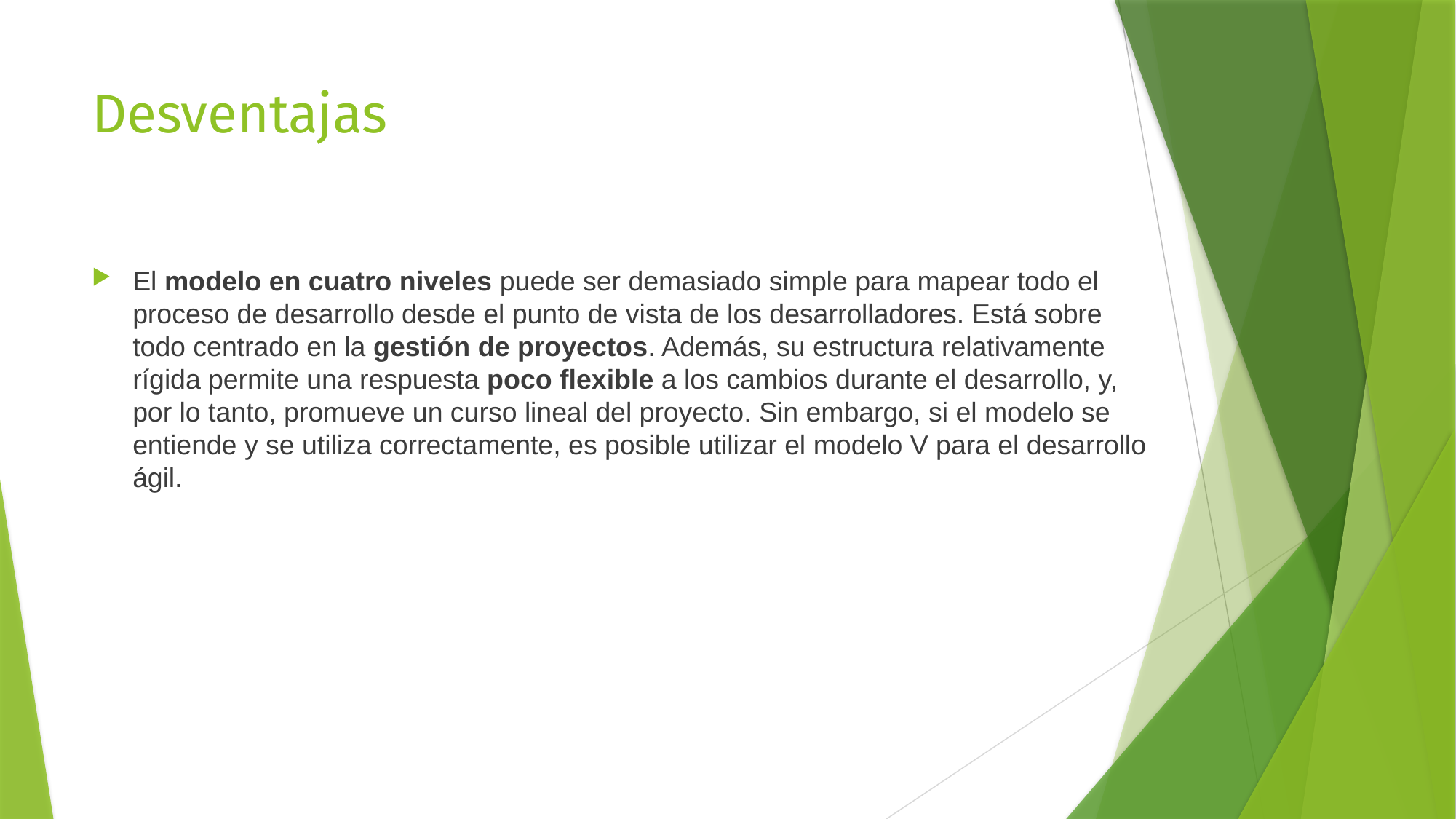

# Desventajas
El modelo en cuatro niveles puede ser demasiado simple para mapear todo el proceso de desarrollo desde el punto de vista de los desarrolladores. Está sobre todo centrado en la gestión de proyectos. Además, su estructura relativamente rígida permite una respuesta poco flexible a los cambios durante el desarrollo, y, por lo tanto, promueve un curso lineal del proyecto. Sin embargo, si el modelo se entiende y se utiliza correctamente, es posible utilizar el modelo V para el desarrollo ágil.